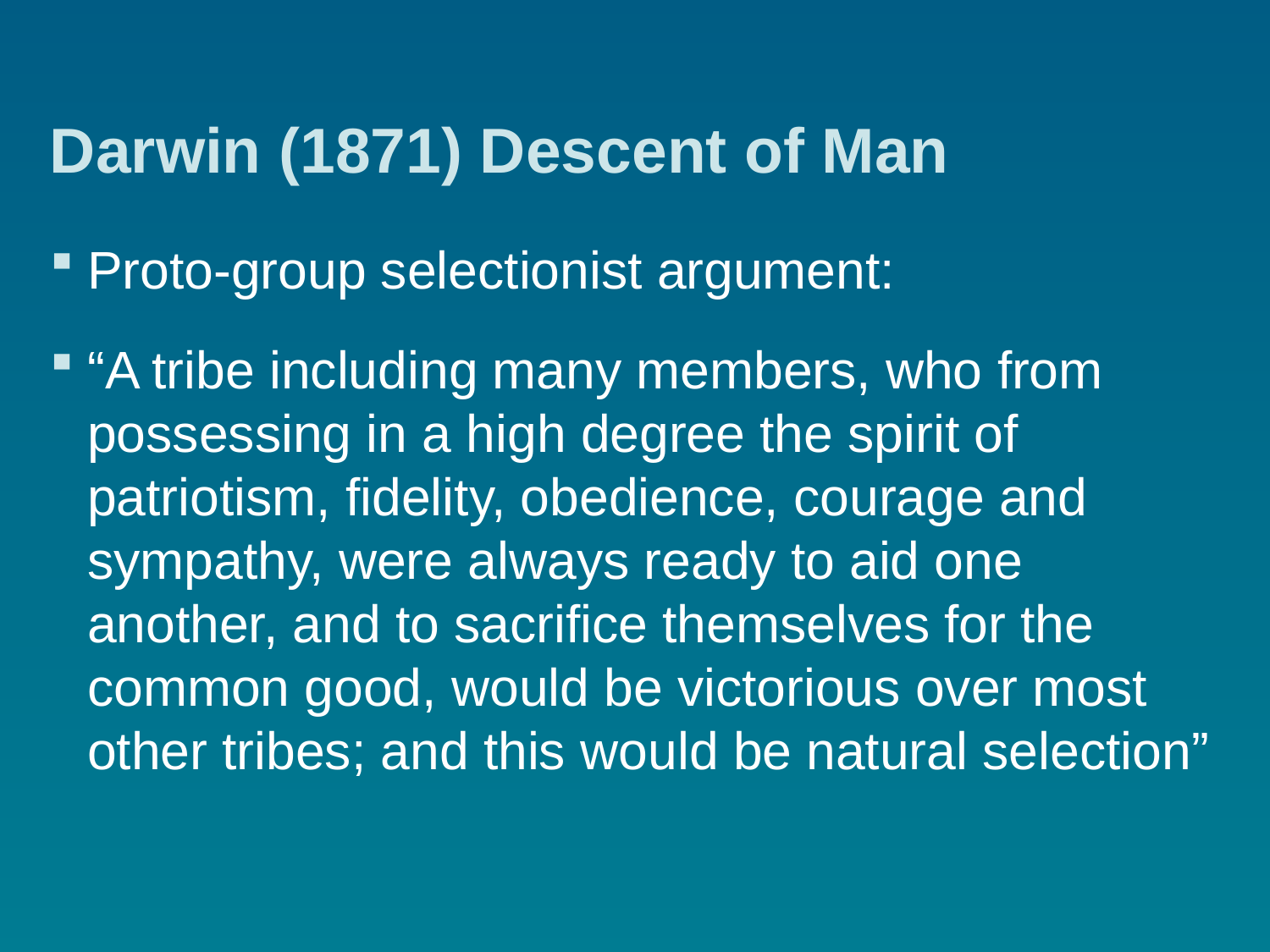

# Darwin (1871) Descent of Man
Proto-group selectionist argument:
“A tribe including many members, who from possessing in a high degree the spirit of patriotism, fidelity, obedience, courage and sympathy, were always ready to aid one another, and to sacrifice themselves for the common good, would be victorious over most other tribes; and this would be natural selection”